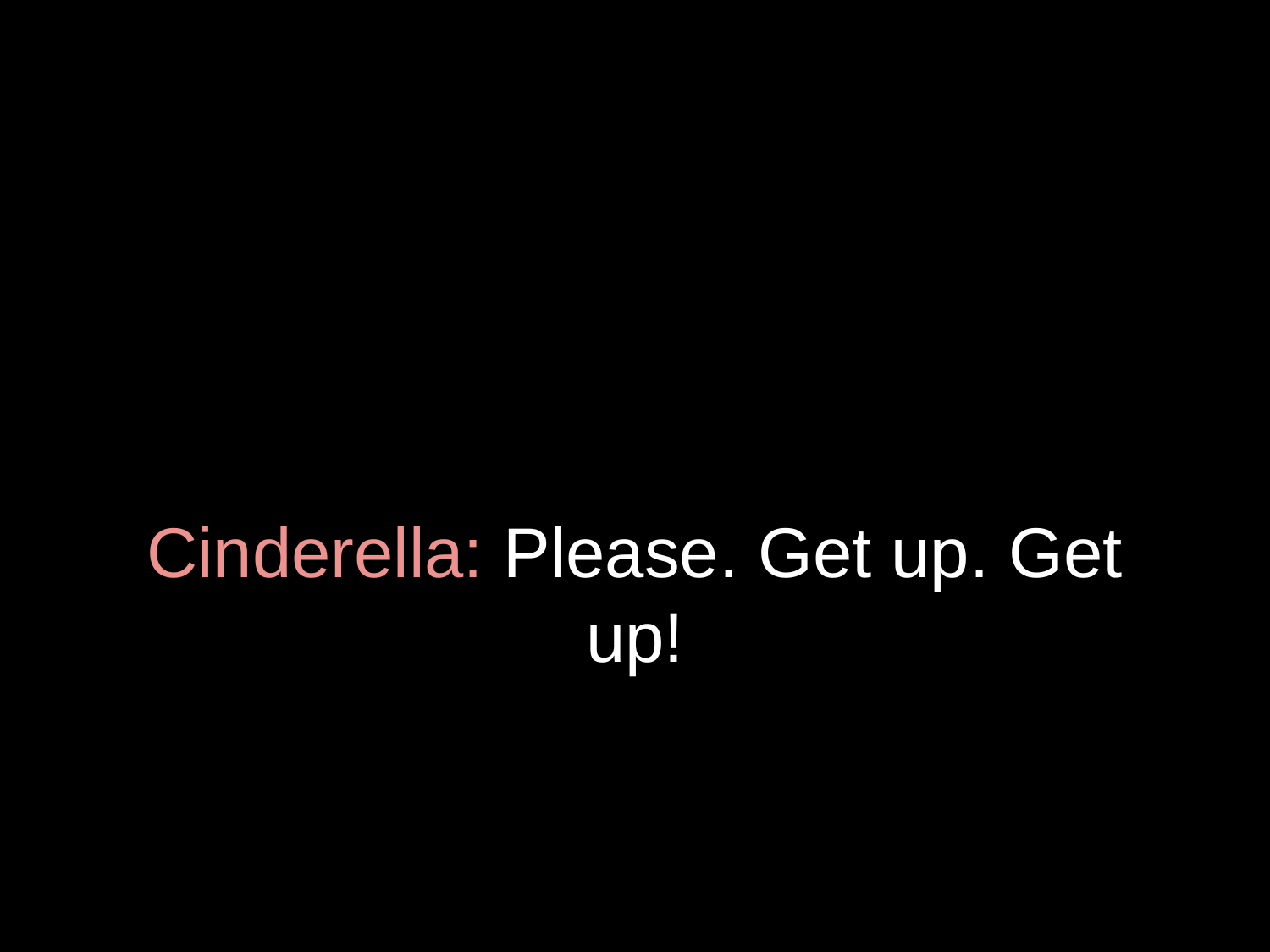

# Cinderella: Please. Get up. Get up!